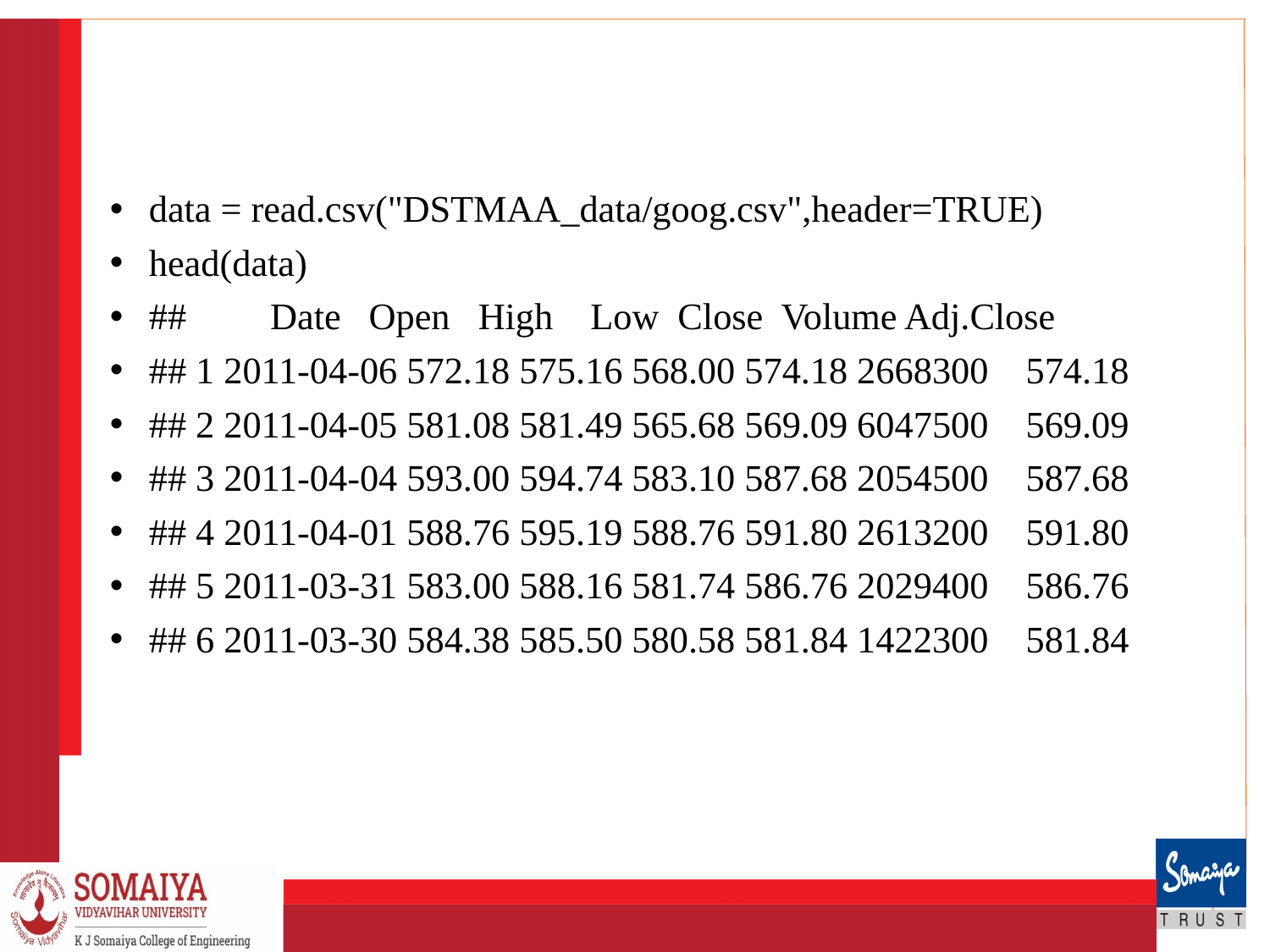

#
data = read.csv("DSTMAA_data/goog.csv",header=TRUE)
head(data)
##         Date   Open   High    Low  Close  Volume Adj.Close
## 1 2011-04-06 572.18 575.16 568.00 574.18 2668300    574.18
## 2 2011-04-05 581.08 581.49 565.68 569.09 6047500    569.09
## 3 2011-04-04 593.00 594.74 583.10 587.68 2054500    587.68
## 4 2011-04-01 588.76 595.19 588.76 591.80 2613200    591.80
## 5 2011-03-31 583.00 588.16 581.74 586.76 2029400    586.76
## 6 2011-03-30 584.38 585.50 580.58 581.84 1422300    581.84